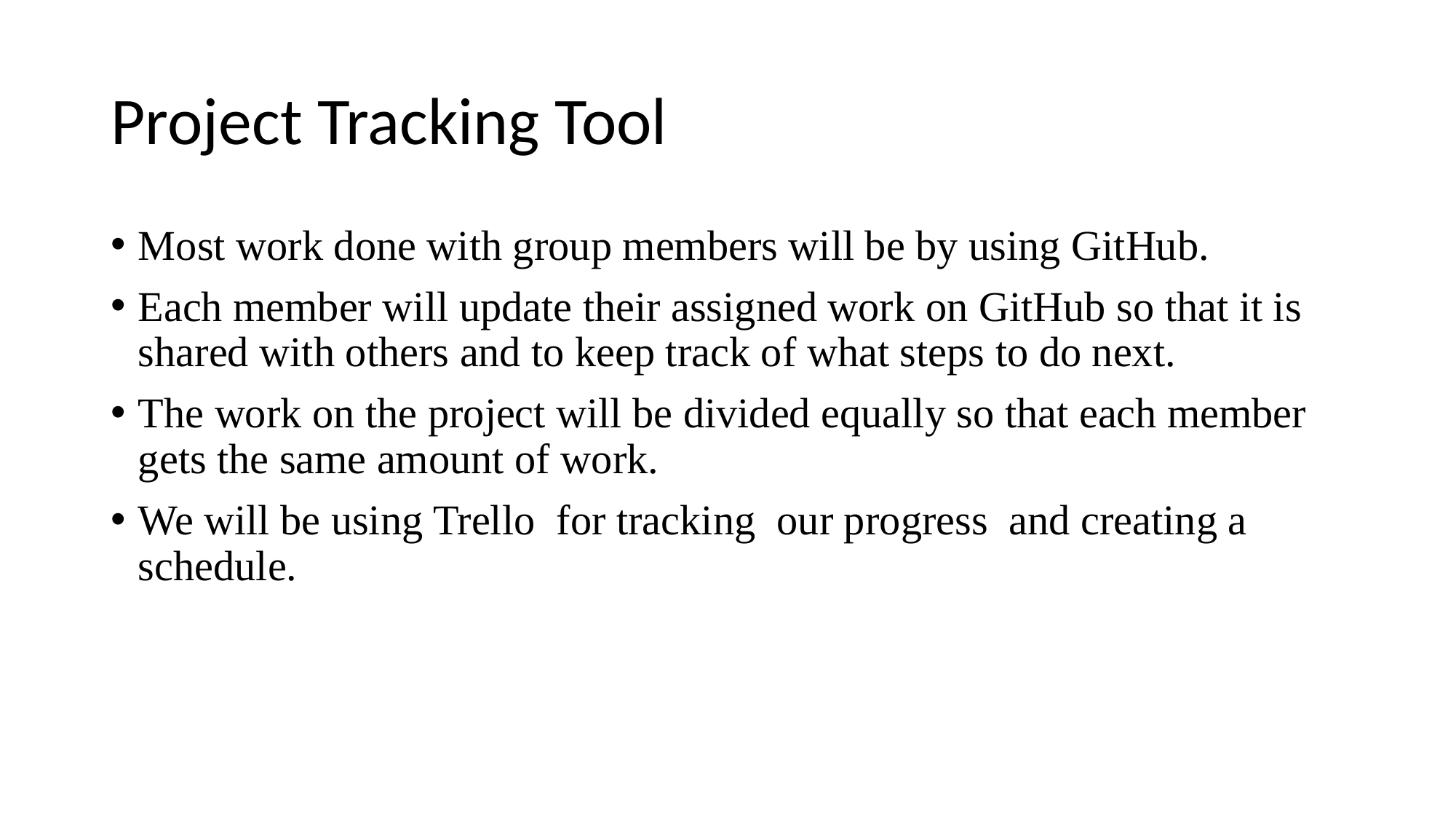

# Project Tracking Tool
Most work done with group members will be by using GitHub.
Each member will update their assigned work on GitHub so that it is shared with others and to keep track of what steps to do next.
The work on the project will be divided equally so that each member gets the same amount of work.
We will be using Trello  for tracking  our progress  and creating a schedule.